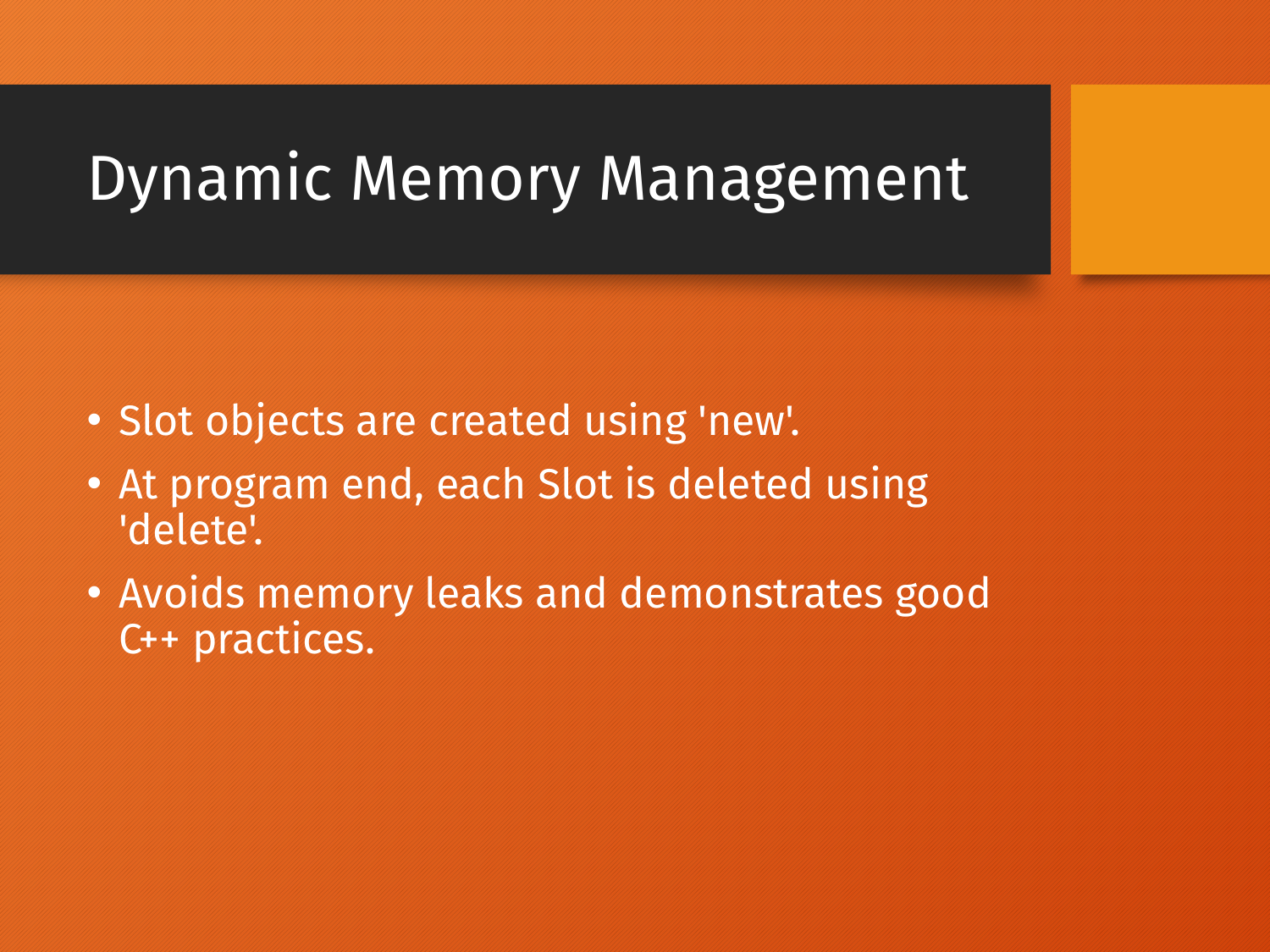

# Dynamic Memory Management

Slot objects are created using 'new'.
At program end, each Slot is deleted using 'delete'.
Avoids memory leaks and demonstrates good C++ practices.